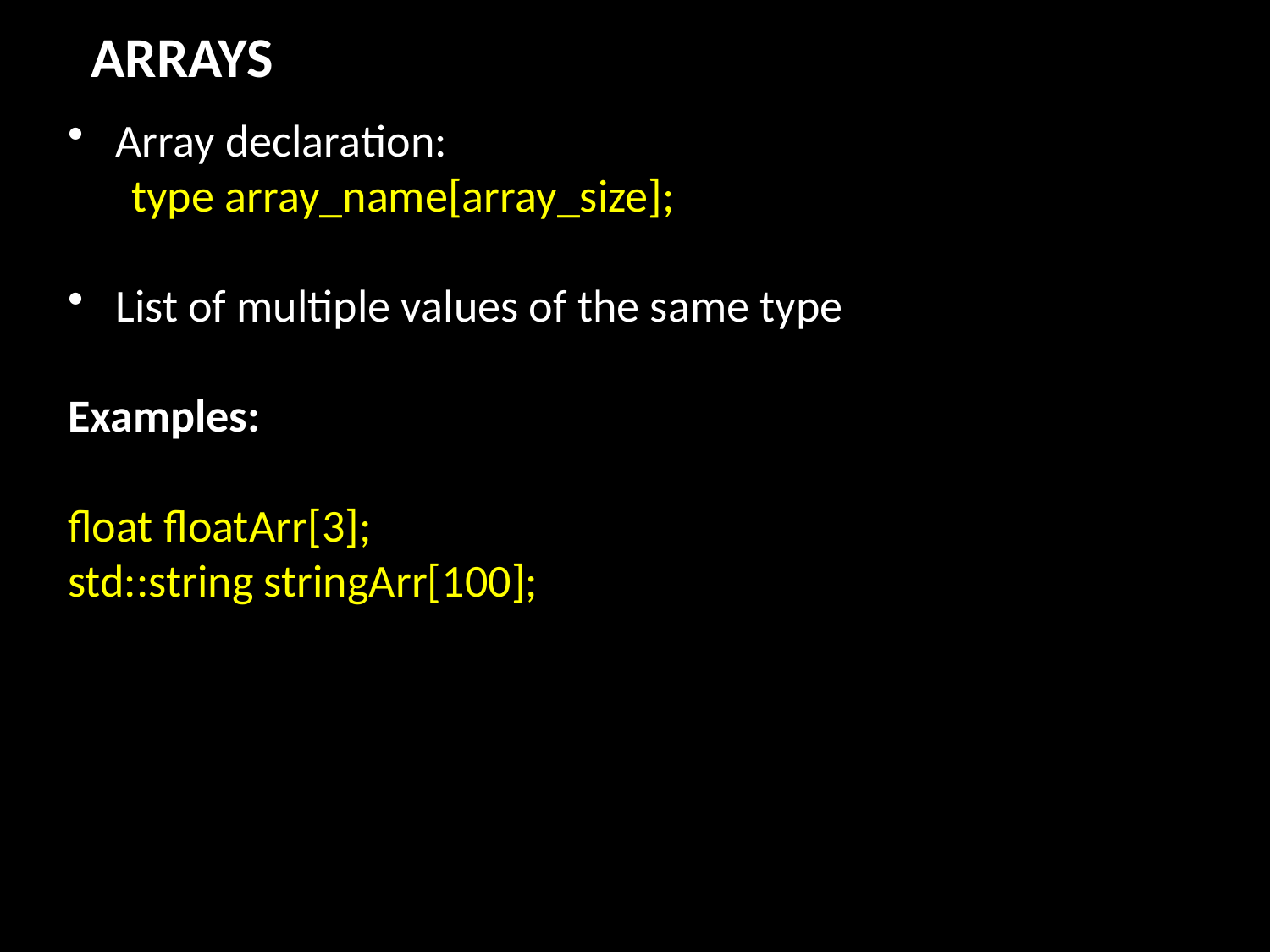

ARRAYS
Array declaration:
type array_name[array_size];

List of multiple values of the same type

Examples:

float floatArr[3];
std::string stringArr[100];